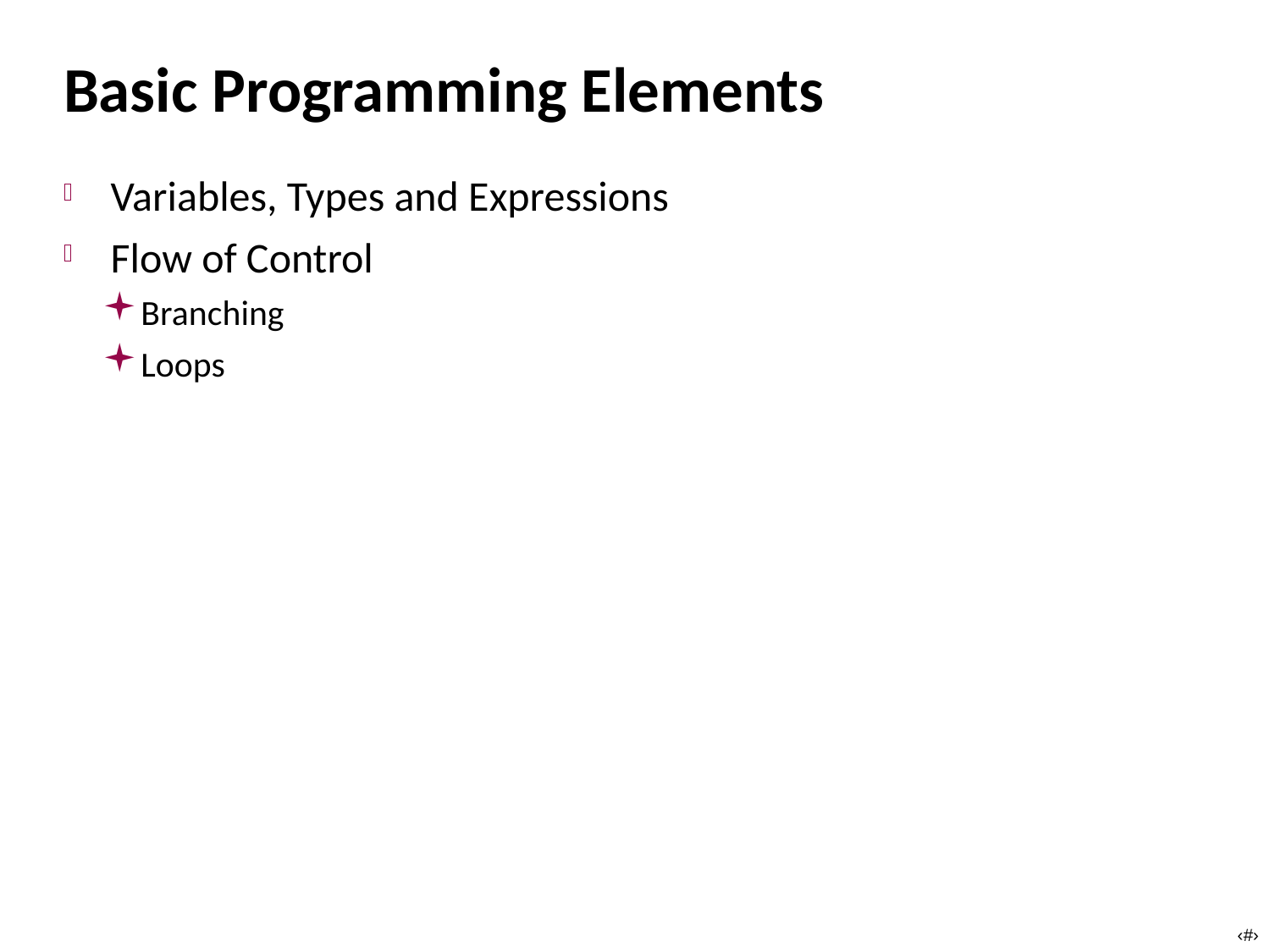

# Basic Programming Elements
Variables, Types and Expressions
Flow of Control
Branching
Loops